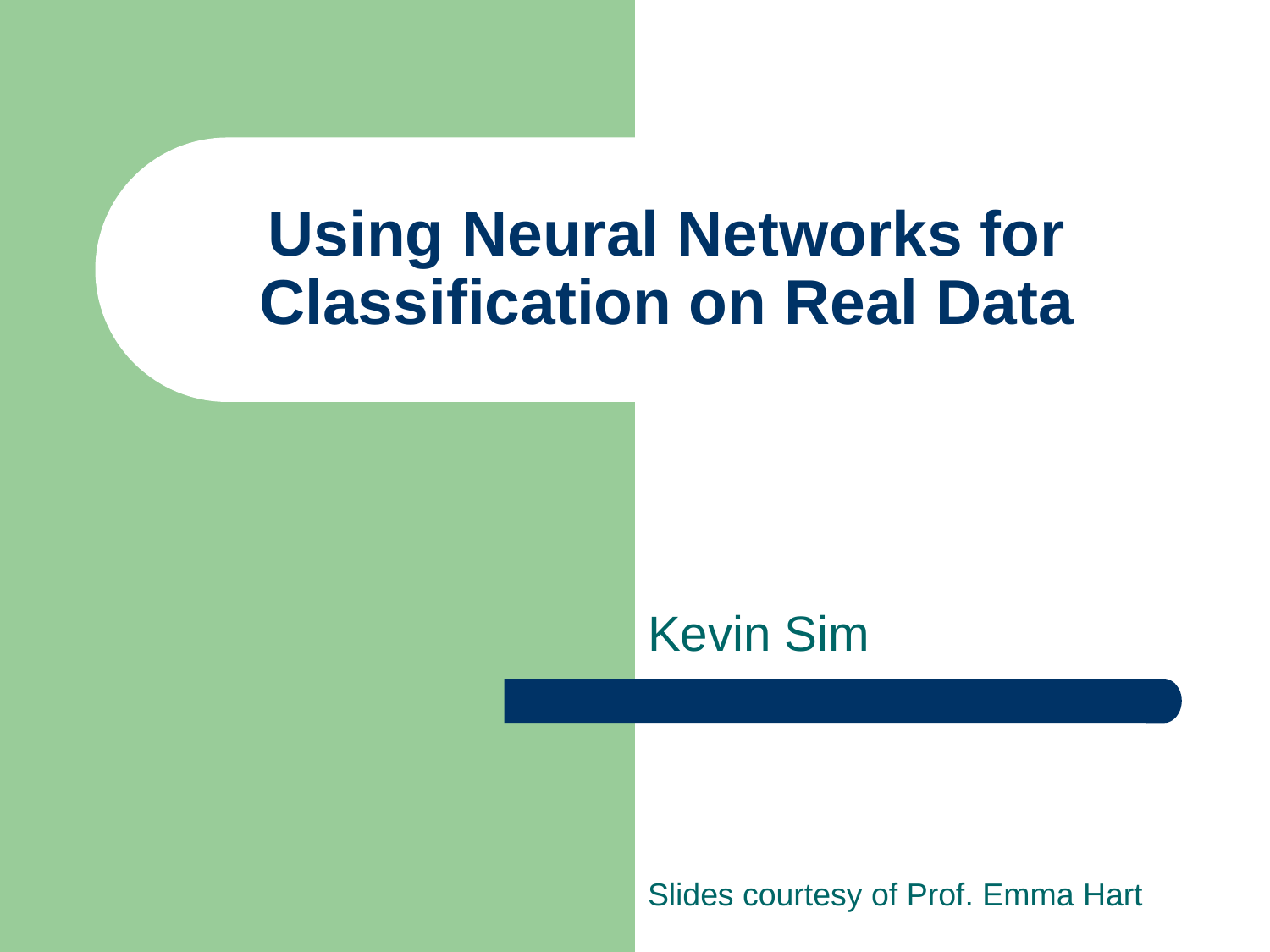

# Using Neural Networks for Classification on Real Data

Kevin Sim

Slides courtesy of Prof. Emma Hart